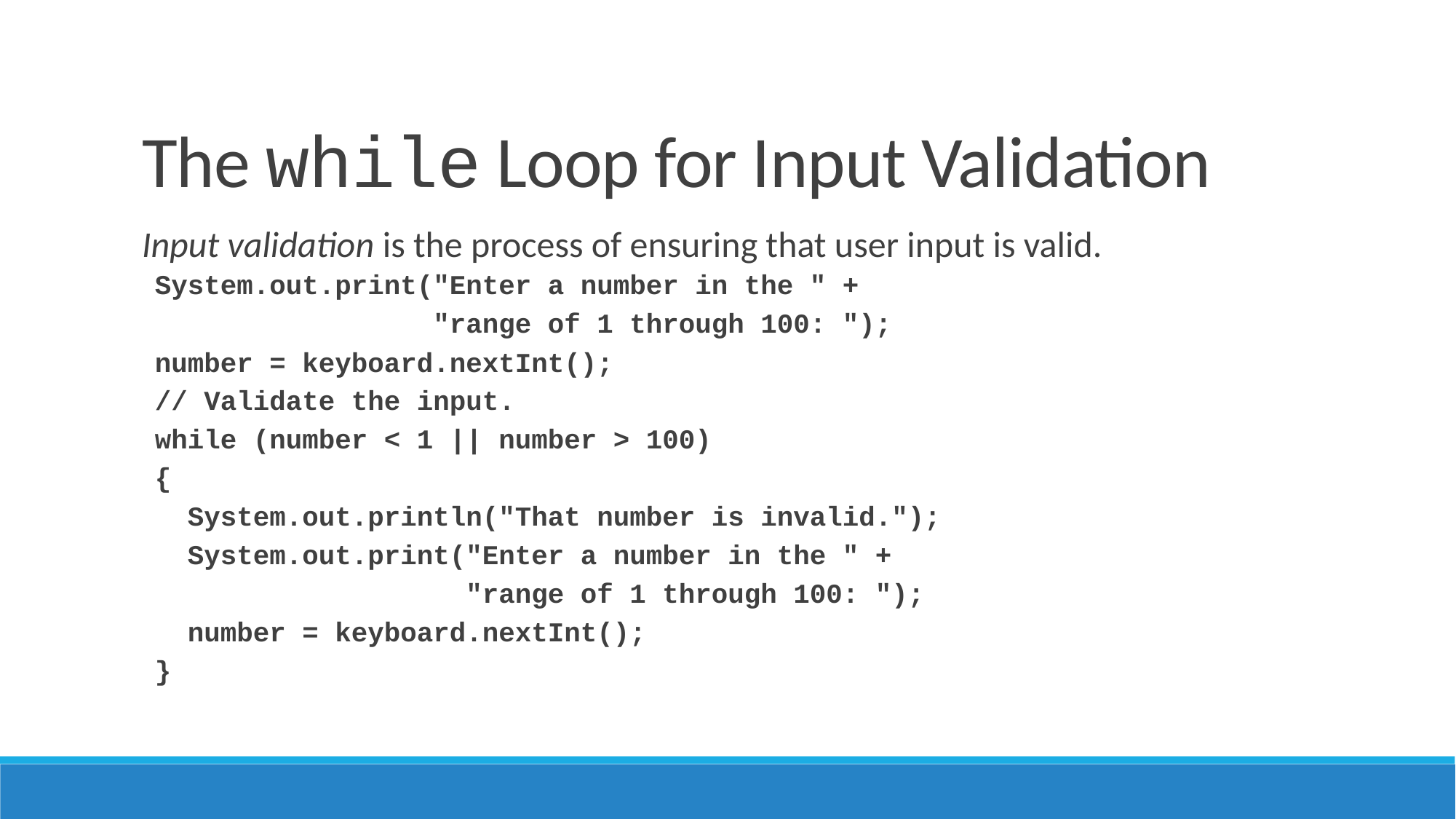

The while Loop for Input Validation
Input validation is the process of ensuring that user input is valid.
System.out.print("Enter a number in the " +
                 "range of 1 through 100: ");
number = keyboard.nextInt();
// Validate the input.
while (number < 1 || number > 100)
{
  System.out.println("That number is invalid.");
  System.out.print("Enter a number in the " +
                   "range of 1 through 100: ");
  number = keyboard.nextInt();
}